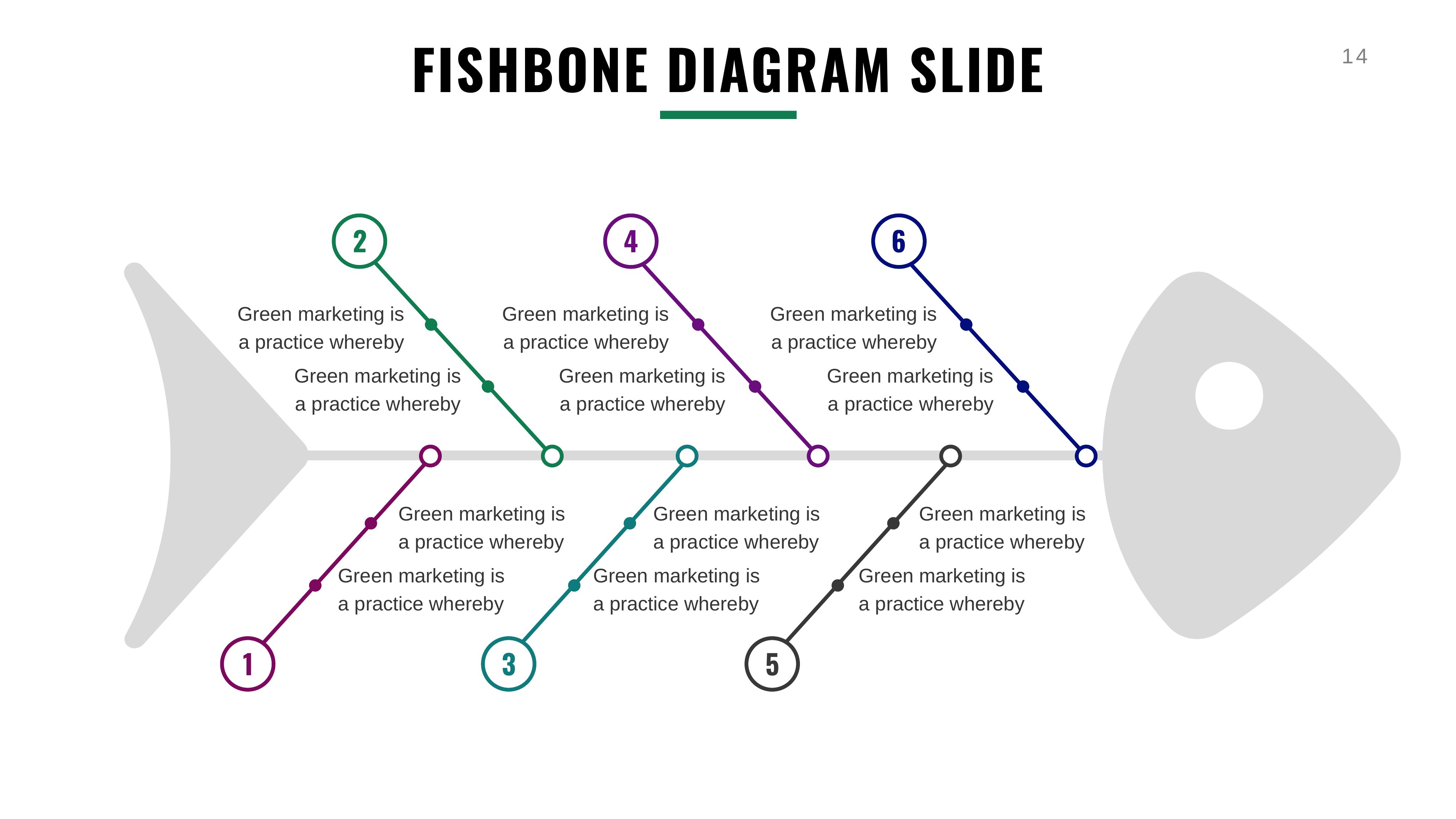

FISHBONE DIAGRAM SLIDE

2
4
6

Green marketing is a practice whereby
Green marketing is a practice whereby
Green marketing is a practice whereby

Green marketing is a practice whereby
Green marketing is a practice whereby
Green marketing is a practice whereby

Green marketing is a practice whereby
Green marketing is a practice whereby
Green marketing is a practice whereby

Green marketing is a practice whereby
Green marketing is a practice whereby
Green marketing is a practice whereby

1
3
5